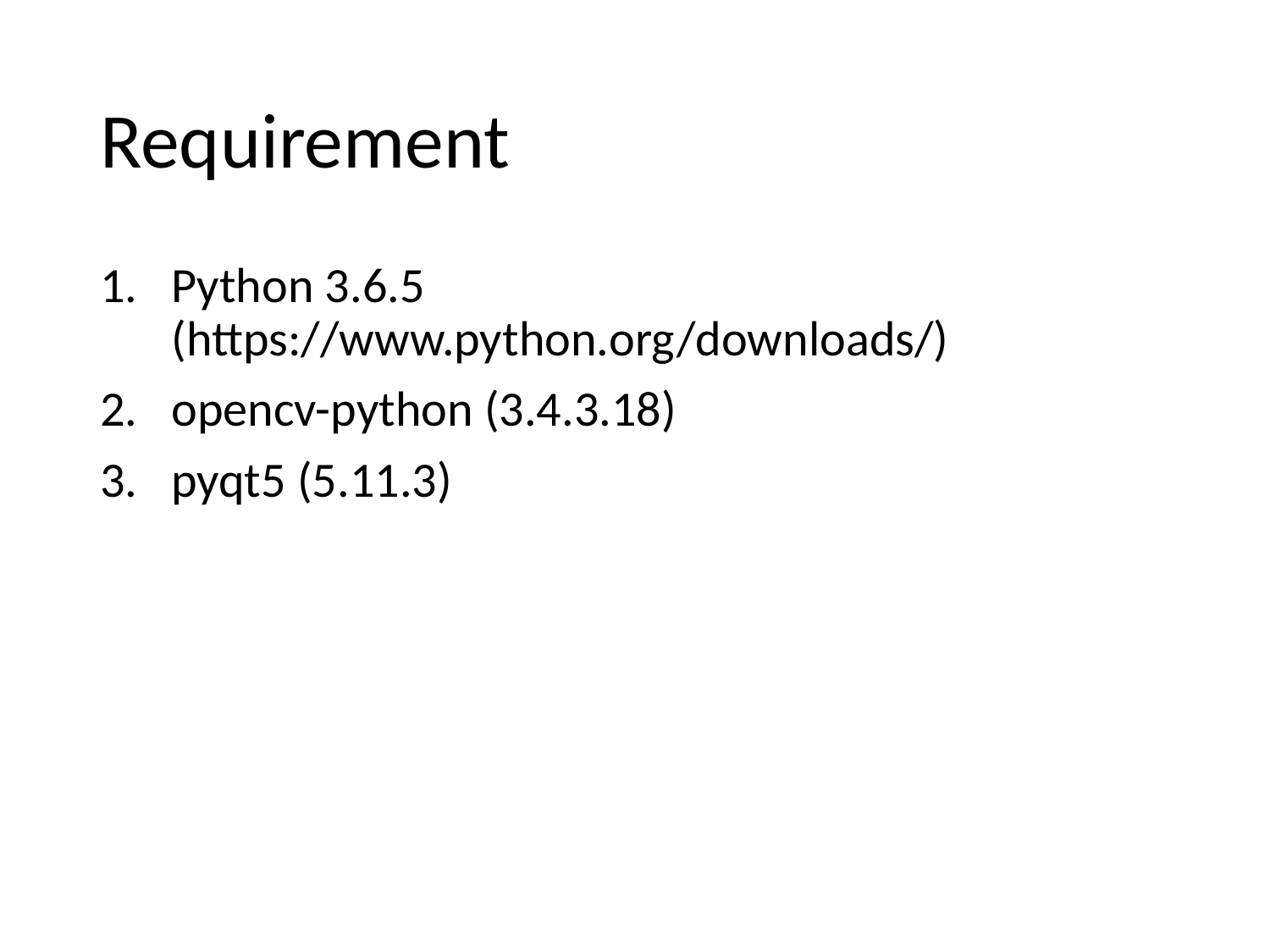

# Requirement
Python 3.6.5 (https://www.python.org/downloads/)
opencv-python (3.4.3.18)
pyqt5 (5.11.3)